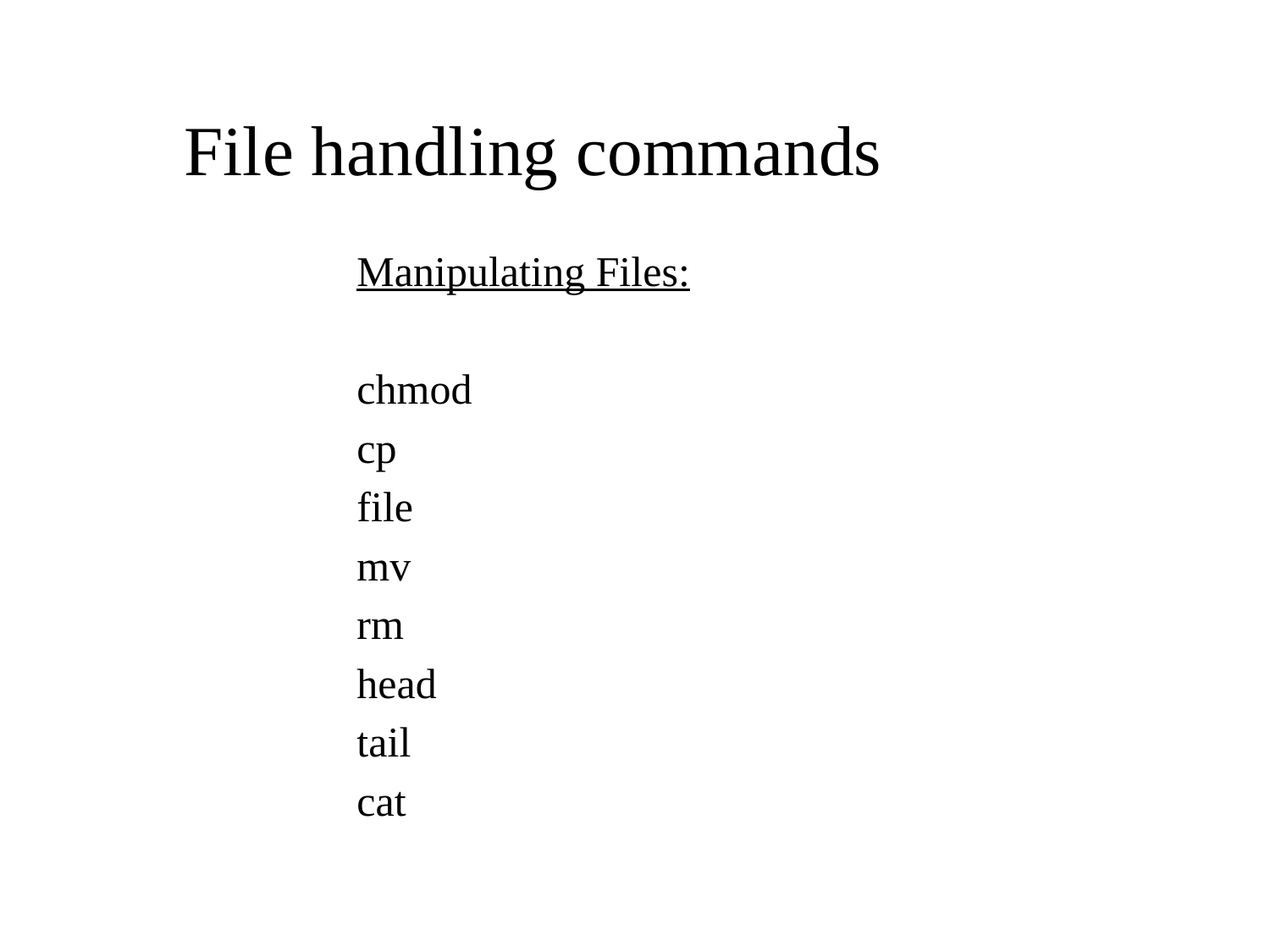

File handling commands
Manipulating Files:

chmod
cp
file
mv
rm
head
tail
cat